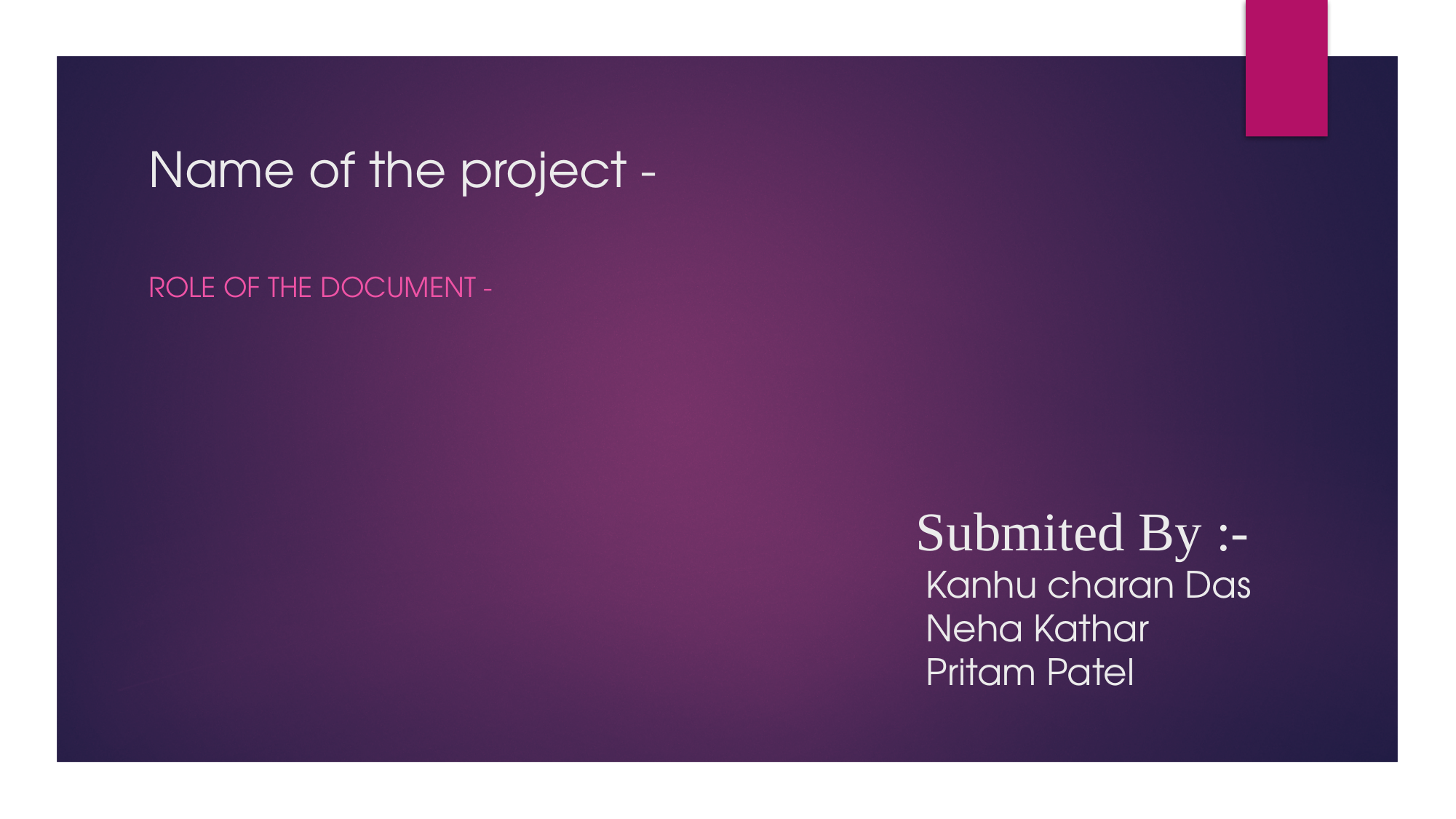

# Name of the project -
Role Of the document -
Submited By :-
 Kanhu charan Das
 Neha Kathar
 Pritam Patel